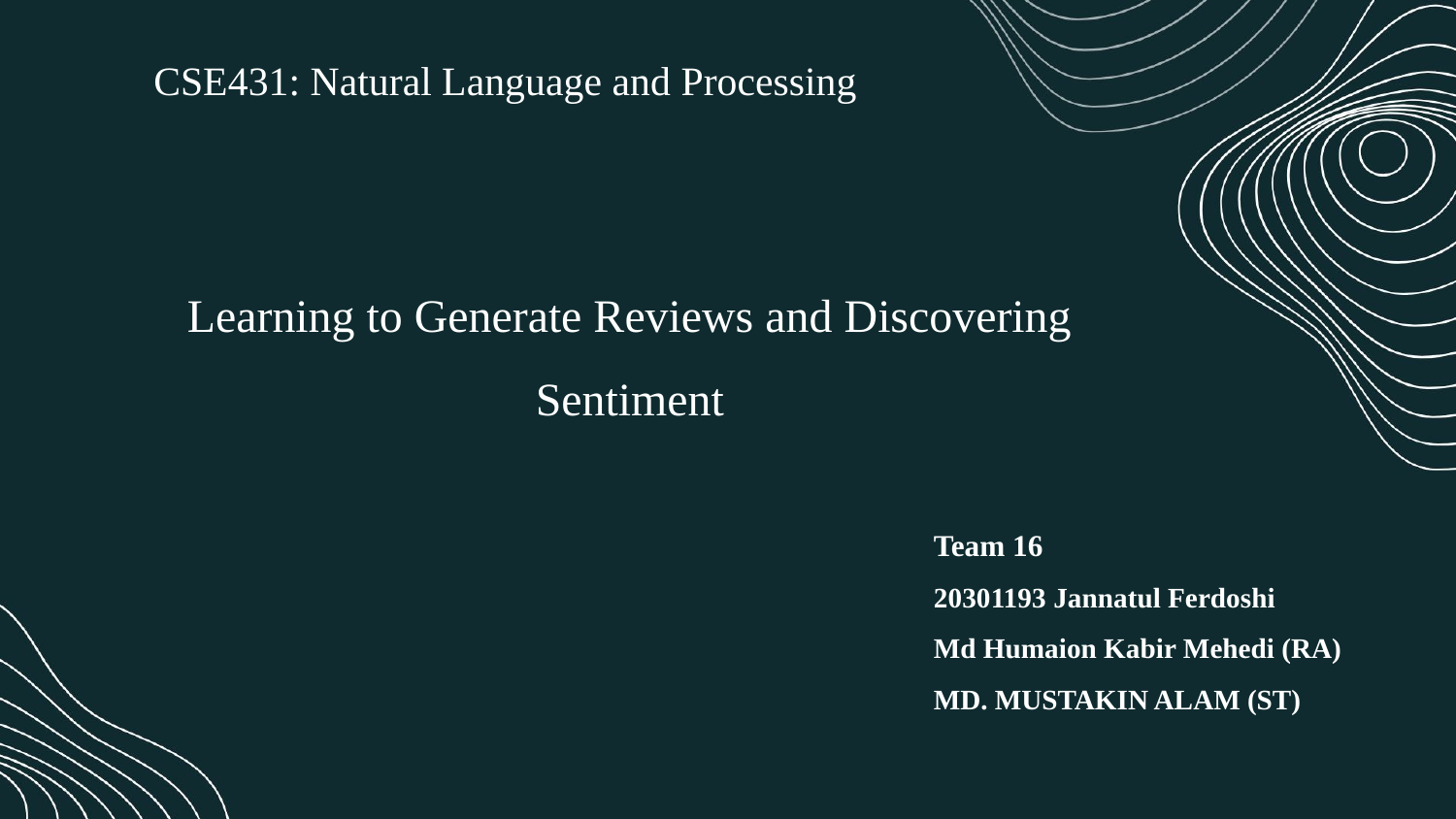

CSE431: Natural Language and Processing
# Learning to Generate Reviews and Discovering Sentiment
Team 16
20301193 Jannatul Ferdoshi
Md Humaion Kabir Mehedi (RA)
MD. MUSTAKIN ALAM (ST)